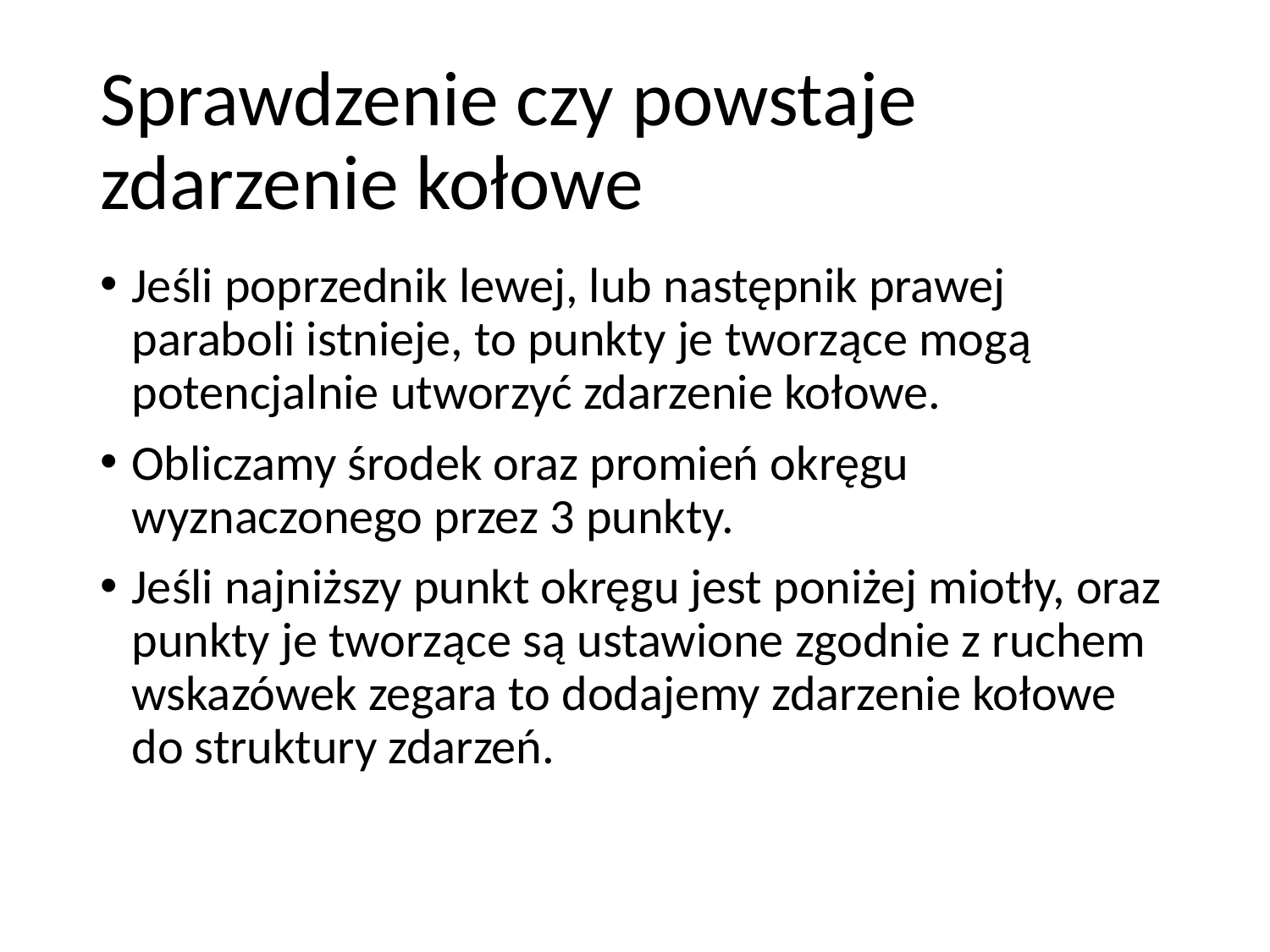

# Sprawdzenie czy powstaje zdarzenie kołowe
Jeśli poprzednik lewej, lub następnik prawej paraboli istnieje, to punkty je tworzące mogą potencjalnie utworzyć zdarzenie kołowe.
Obliczamy środek oraz promień okręgu wyznaczonego przez 3 punkty.
Jeśli najniższy punkt okręgu jest poniżej miotły, oraz punkty je tworzące są ustawione zgodnie z ruchem wskazówek zegara to dodajemy zdarzenie kołowe do struktury zdarzeń.